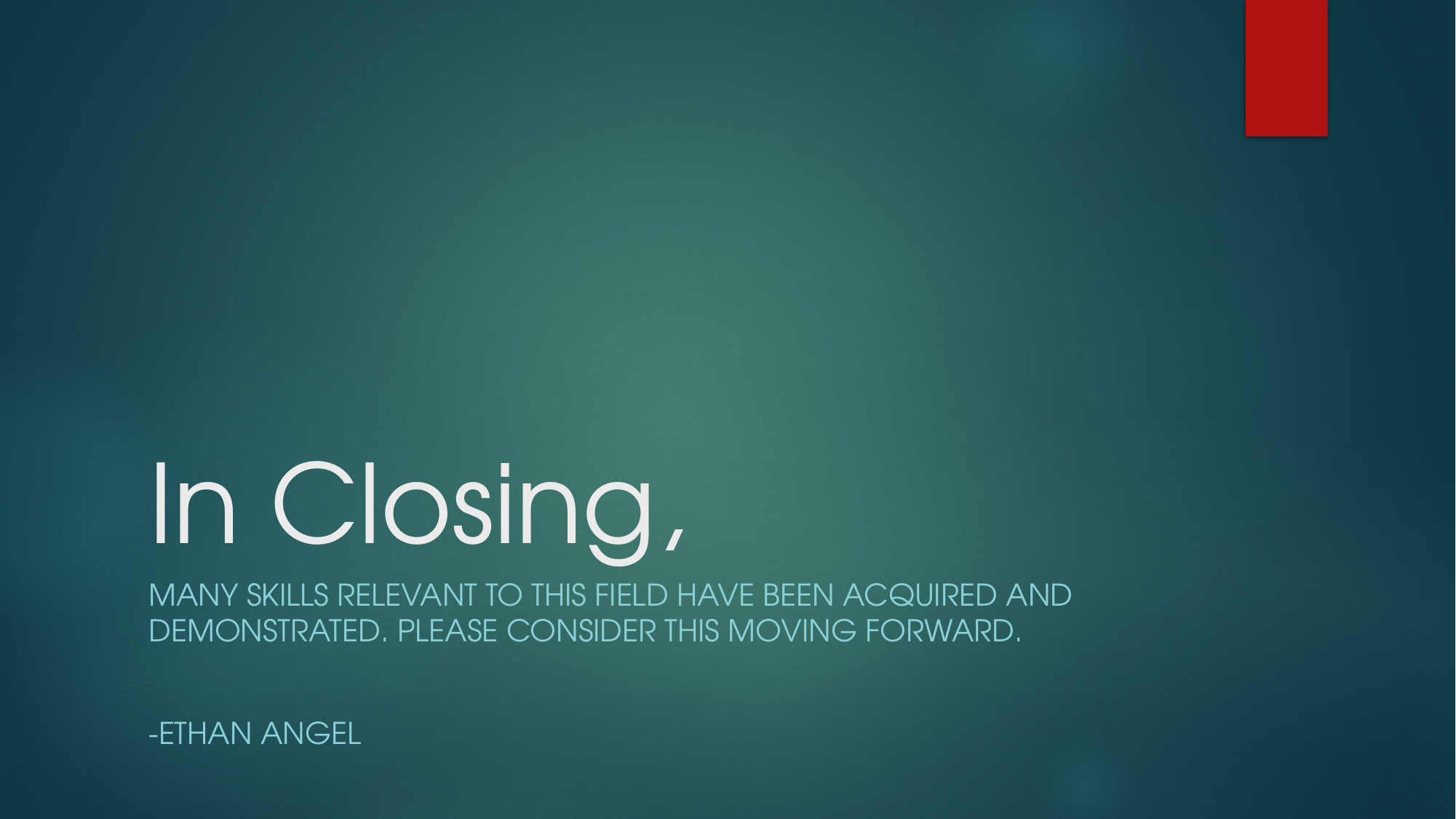

# In Closing,
Many skills relevant to this field have been acquired and demonstrated. Please consider this moving forward.

-Ethan Angel